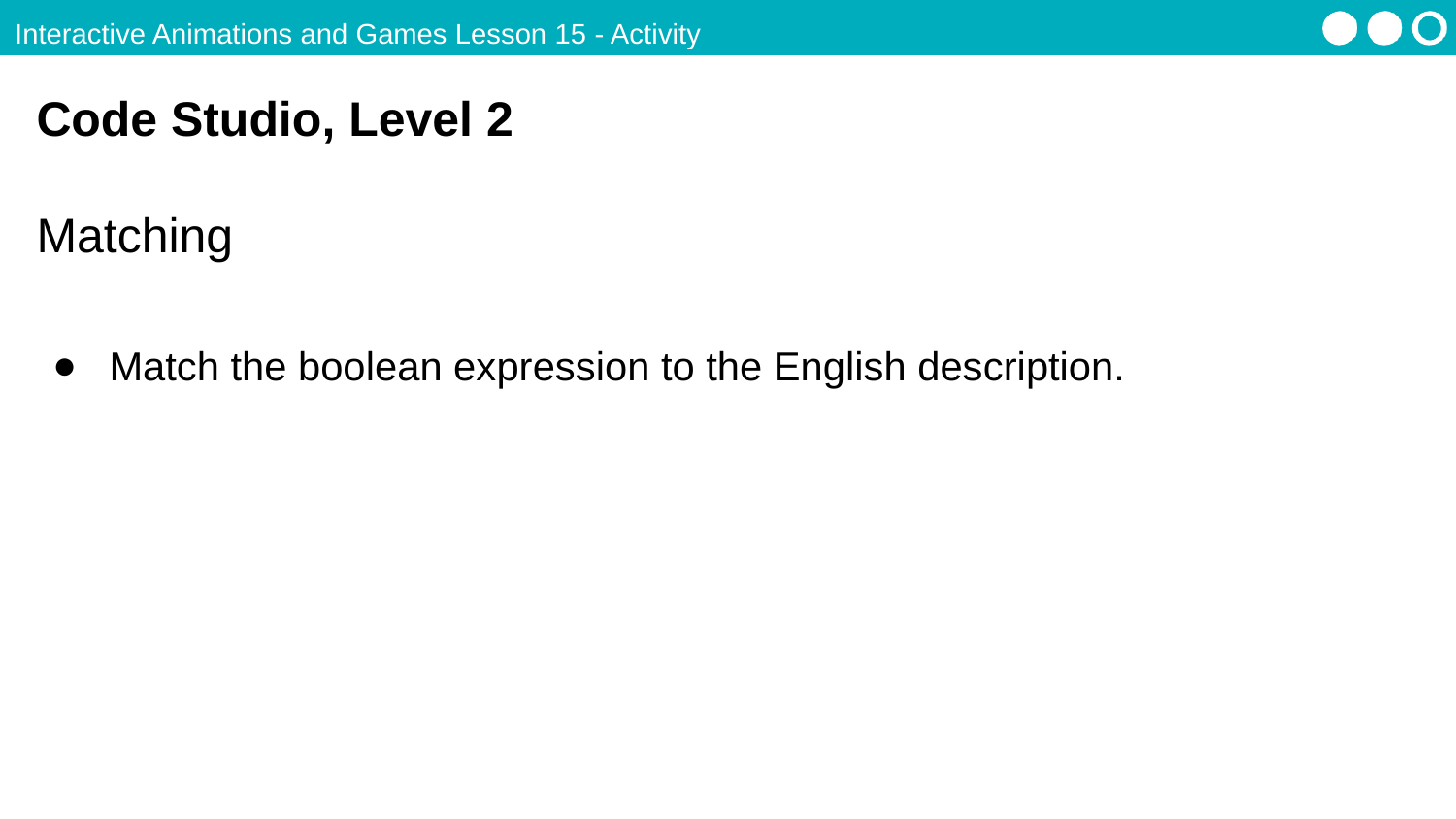

Interactive Animations and Games Lesson 15 - Activity

Code Studio, Level 2

Matching

Match the boolean expression to the English description.